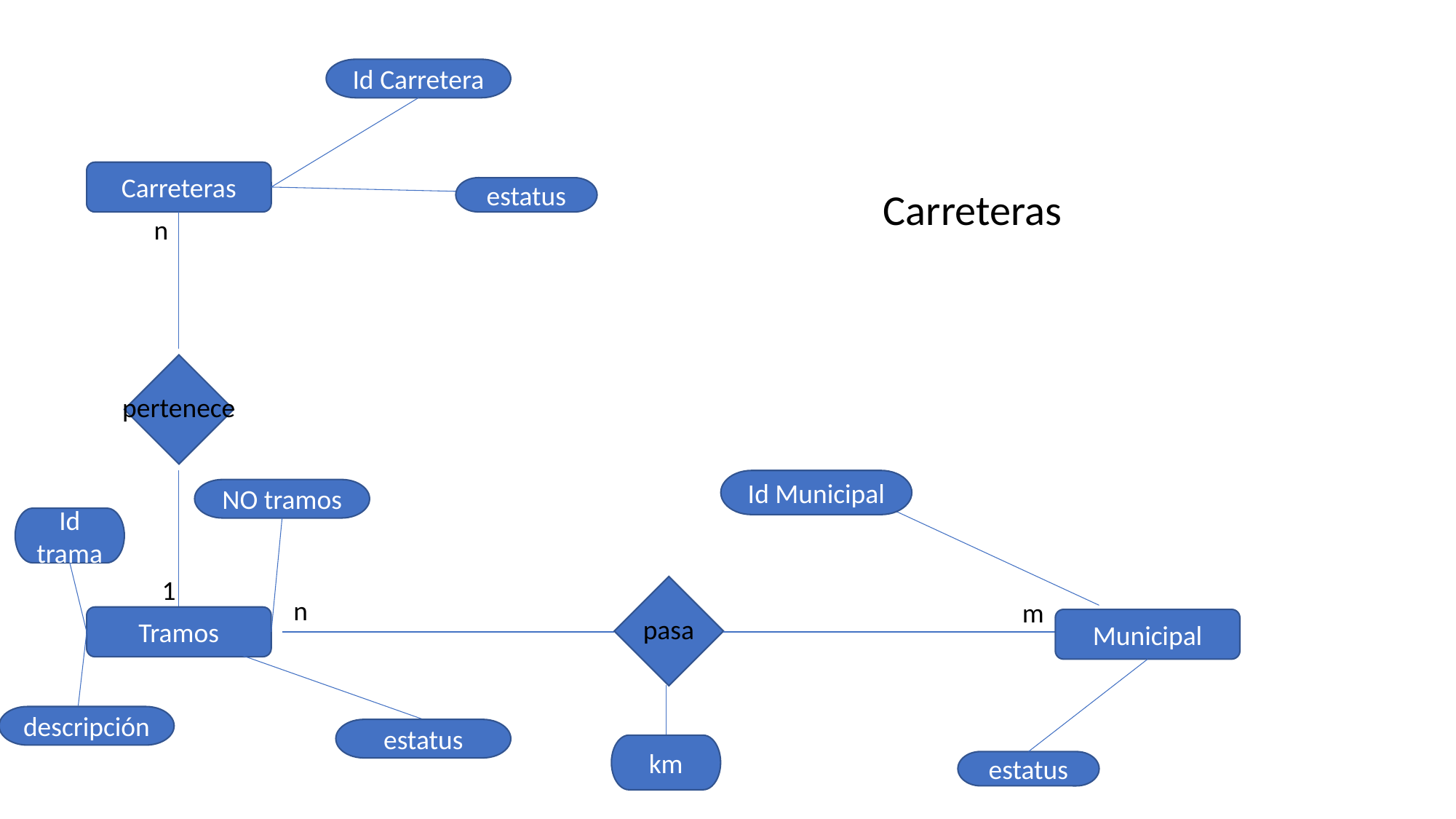

Id Carretera
Carreteras
estatus
Carreteras
n

pertenece
Id Municipal
NO tramos
Id trama
1

n
m
Tramos
pasa
Municipal
descripción
estatus
km
estatus